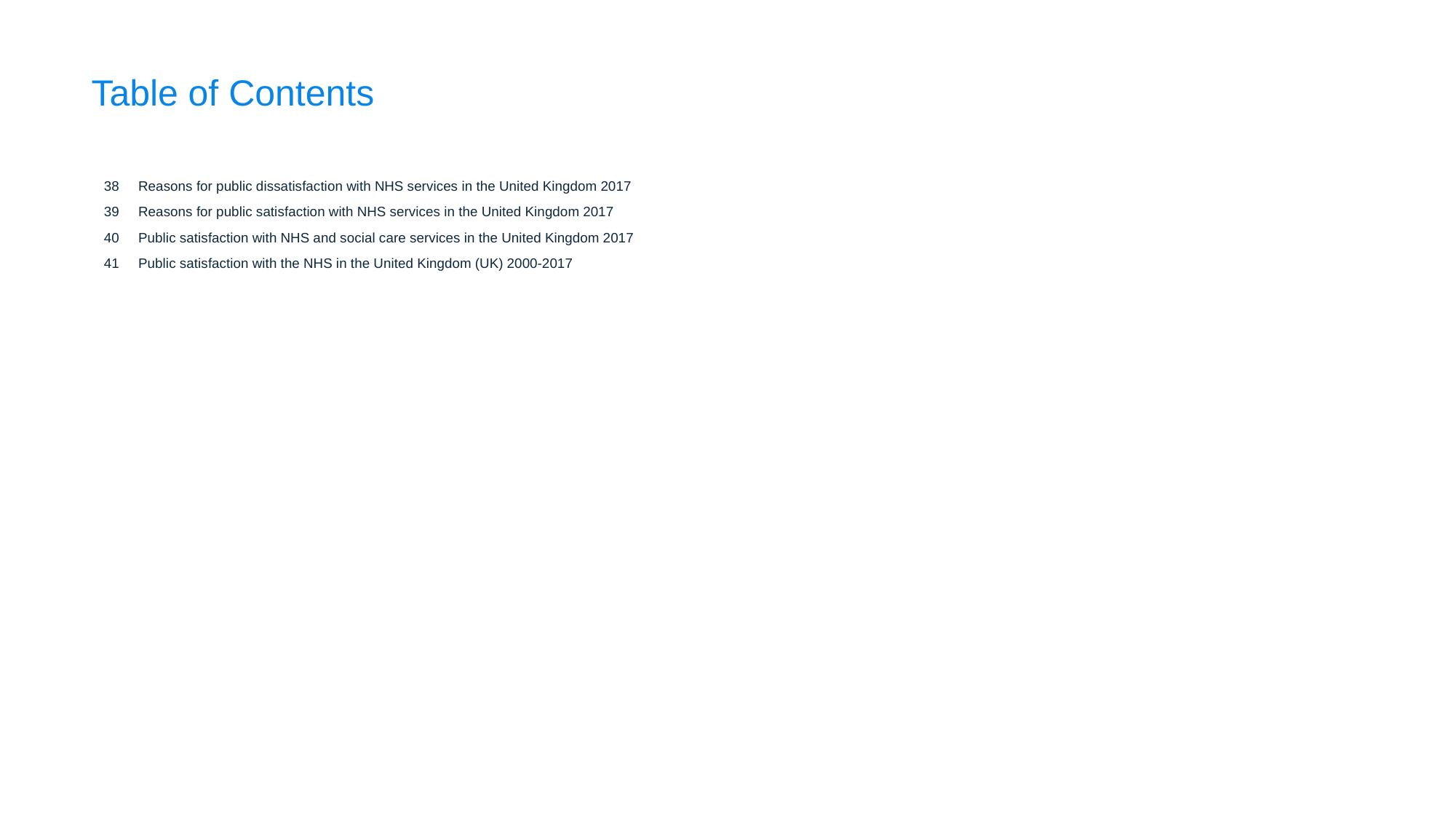

Table of Contents
38     Reasons for public dissatisfaction with NHS services in the United Kingdom 2017
39     Reasons for public satisfaction with NHS services in the United Kingdom 2017
40     Public satisfaction with NHS and social care services in the United Kingdom 2017
41     Public satisfaction with the NHS in the United Kingdom (UK) 2000-2017